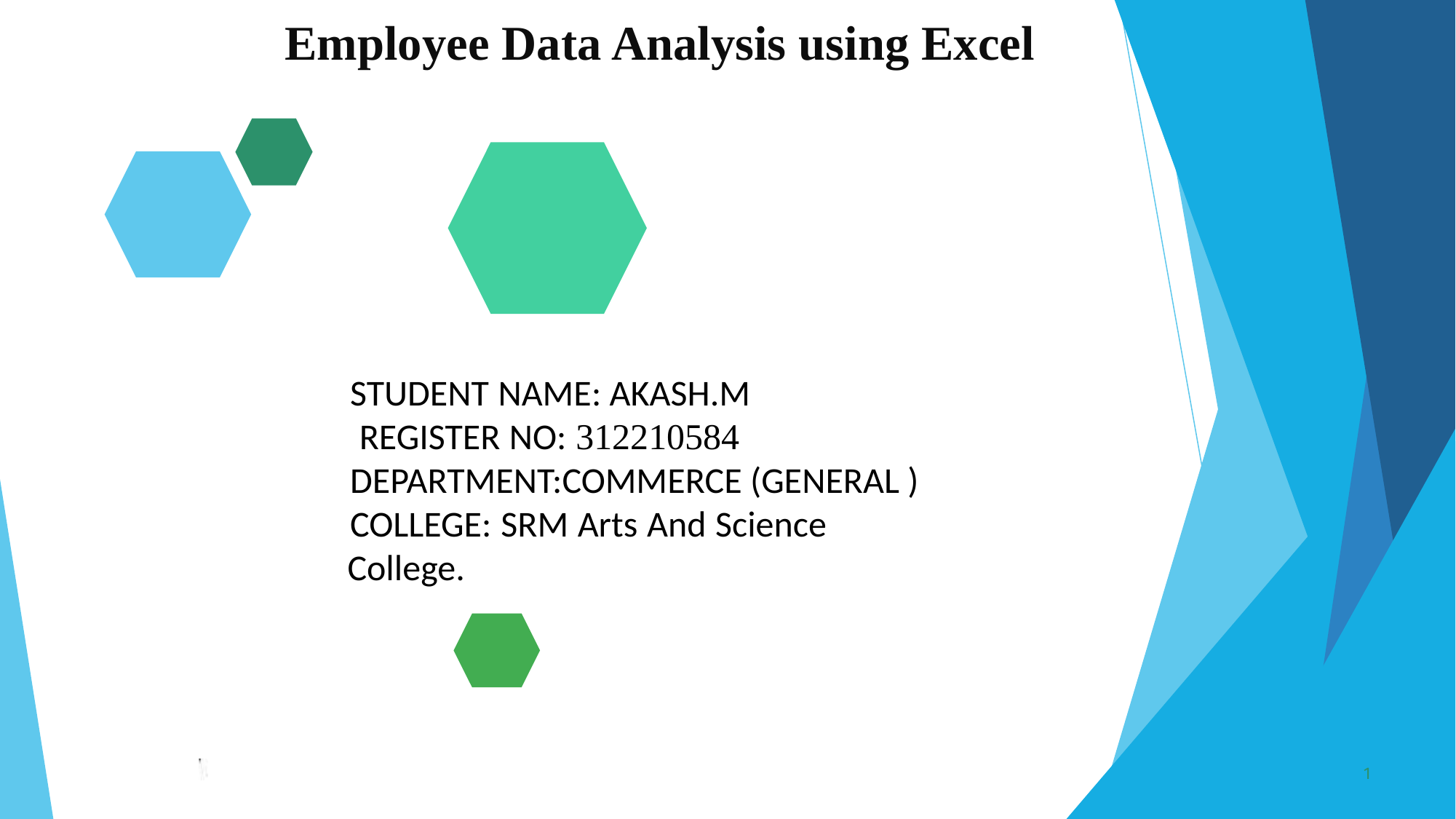

Employee Data Analysis using Excel

STUDENT NAME: AKASH.M
 REGISTER NO: 312210584
DEPARTMENT:COMMERCE (GENERAL )
COLLEGE: SRM Arts And Science College.

1